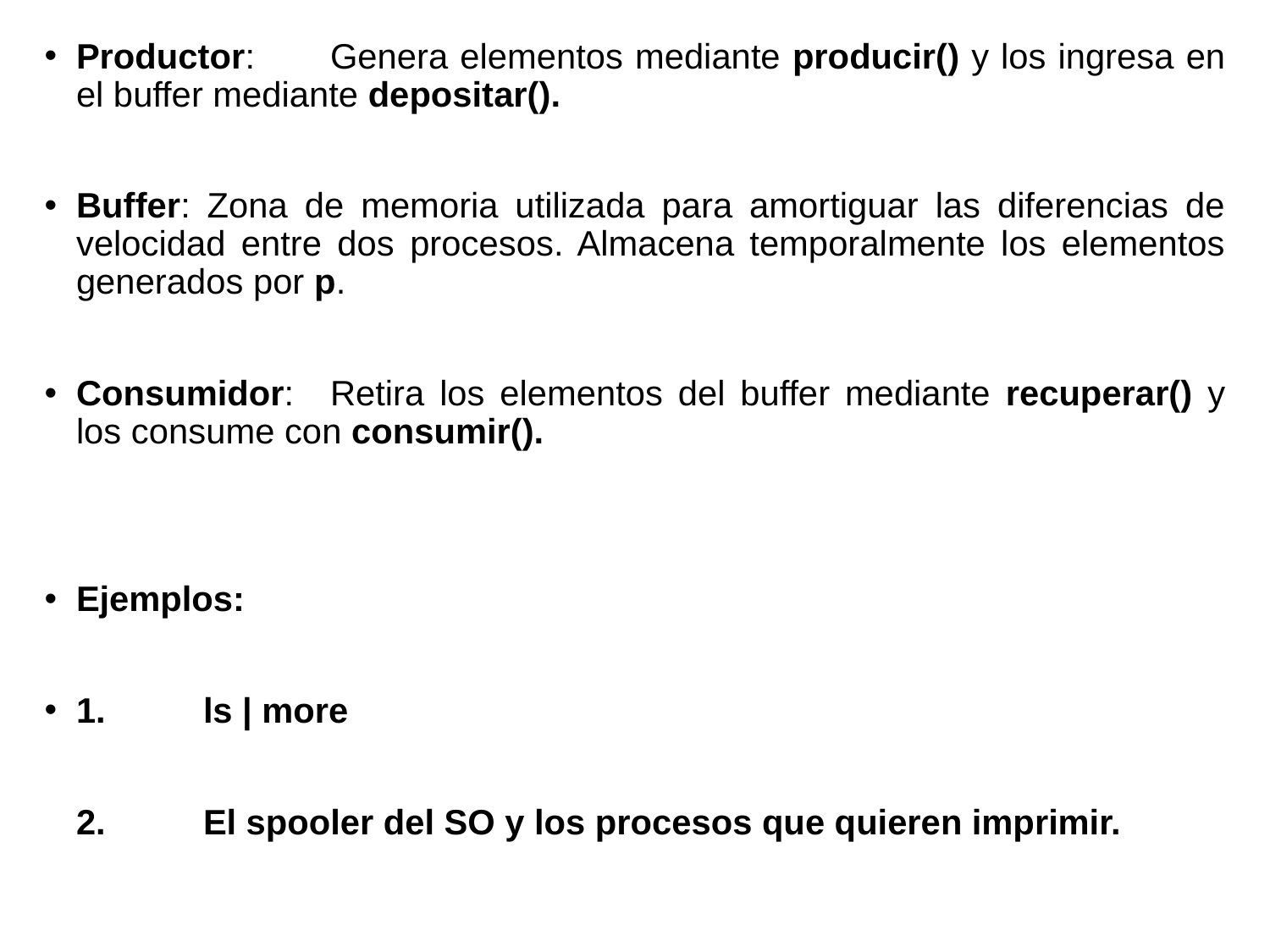

Productor:	Genera elementos mediante producir() y los ingresa en el buffer mediante depositar().

Buffer: Zona de memoria utilizada para amortiguar las diferencias de velocidad entre dos procesos. Almacena temporalmente los elementos generados por p.

Consumidor:	Retira los elementos del buffer mediante recuperar() y los consume con consumir().

Ejemplos:

1.	ls | more

	2.	El spooler del SO y los procesos que quieren imprimir.